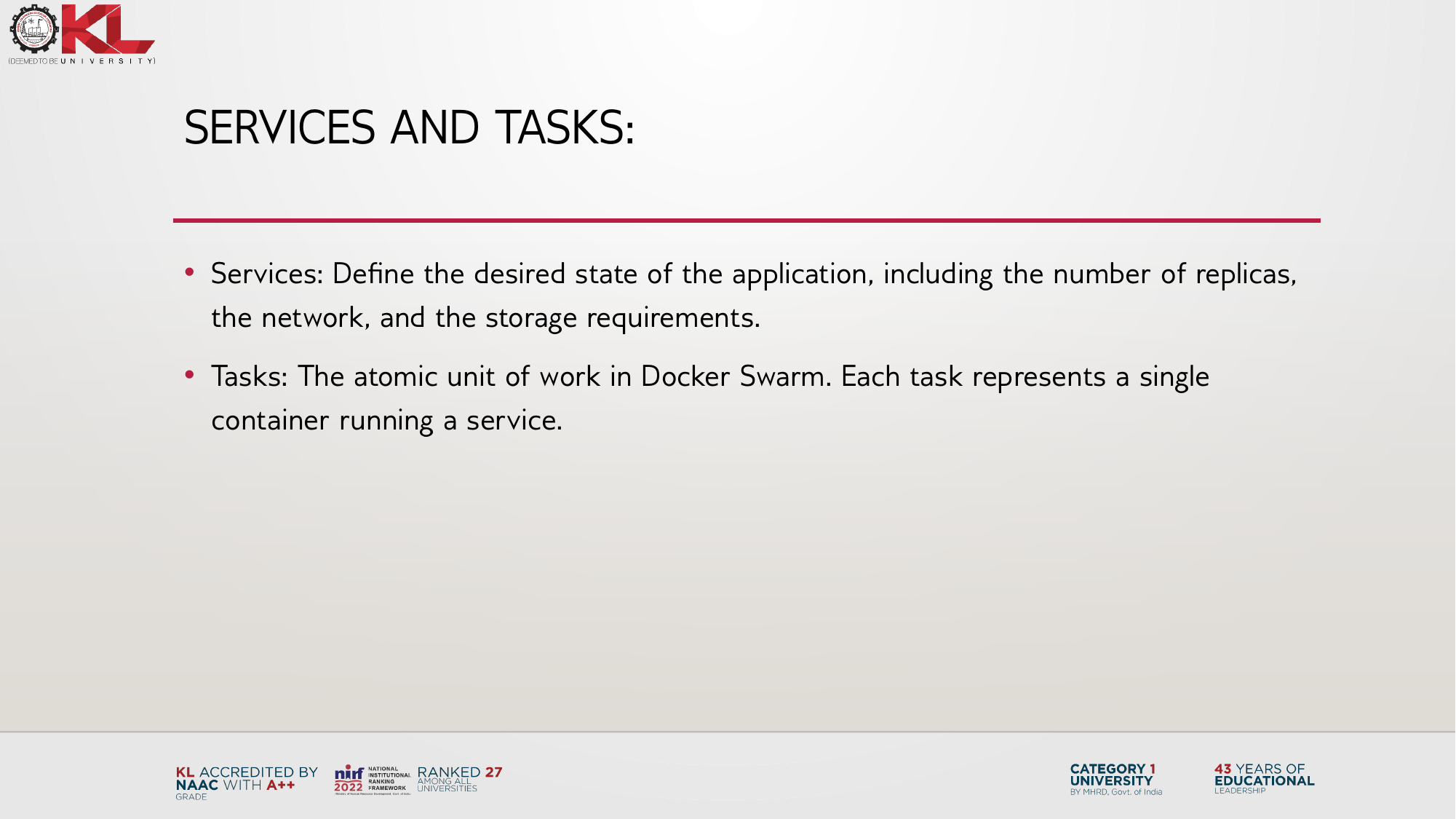

# Services and Tasks:
Services: Define the desired state of the application, including the number of replicas, the network, and the storage requirements.
Tasks: The atomic unit of work in Docker Swarm. Each task represents a single container running a service.